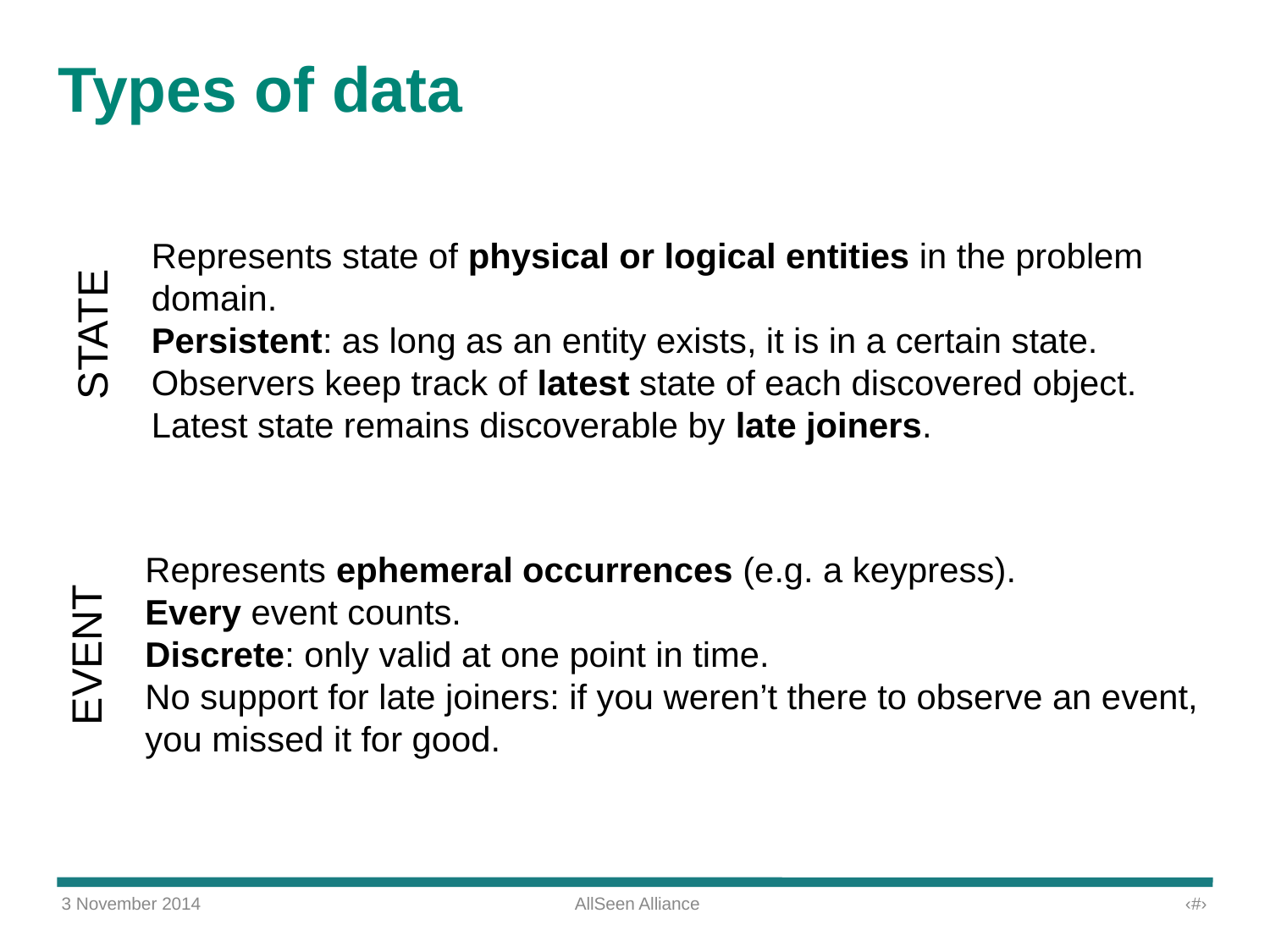

# Types of data
Represents state of physical or logical entities in the problem domain.
Persistent: as long as an entity exists, it is in a certain state.
Observers keep track of latest state of each discovered object.
Latest state remains discoverable by late joiners.
STATE
Represents ephemeral occurrences (e.g. a keypress).
Every event counts.
Discrete: only valid at one point in time.
No support for late joiners: if you weren’t there to observe an event, you missed it for good.
EVENT